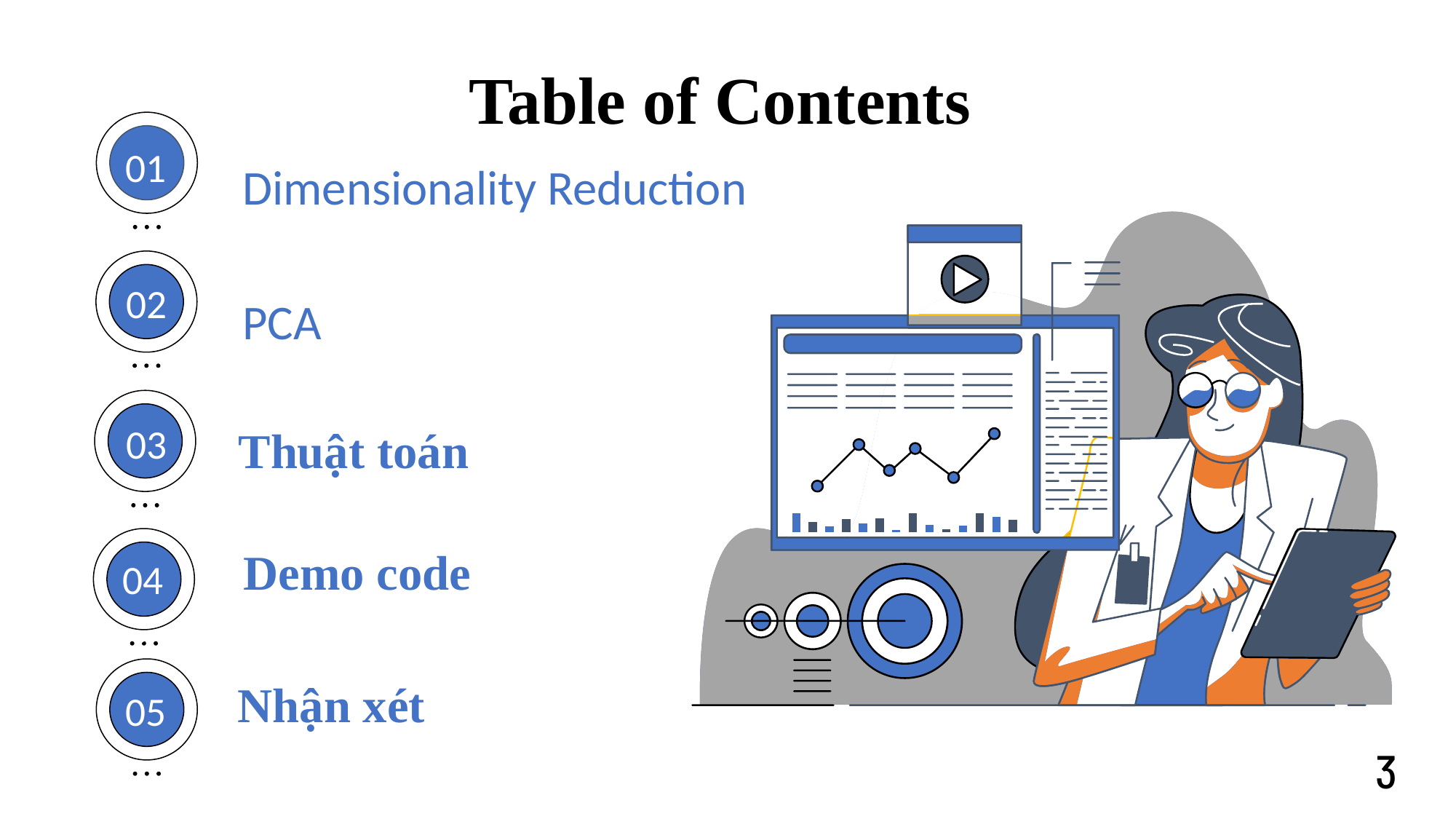

# Table of Contents

Dimensionality Reduction

01

PCA
02

Thuật toán
03
Demo code

04
04
Nhận xét

05
3